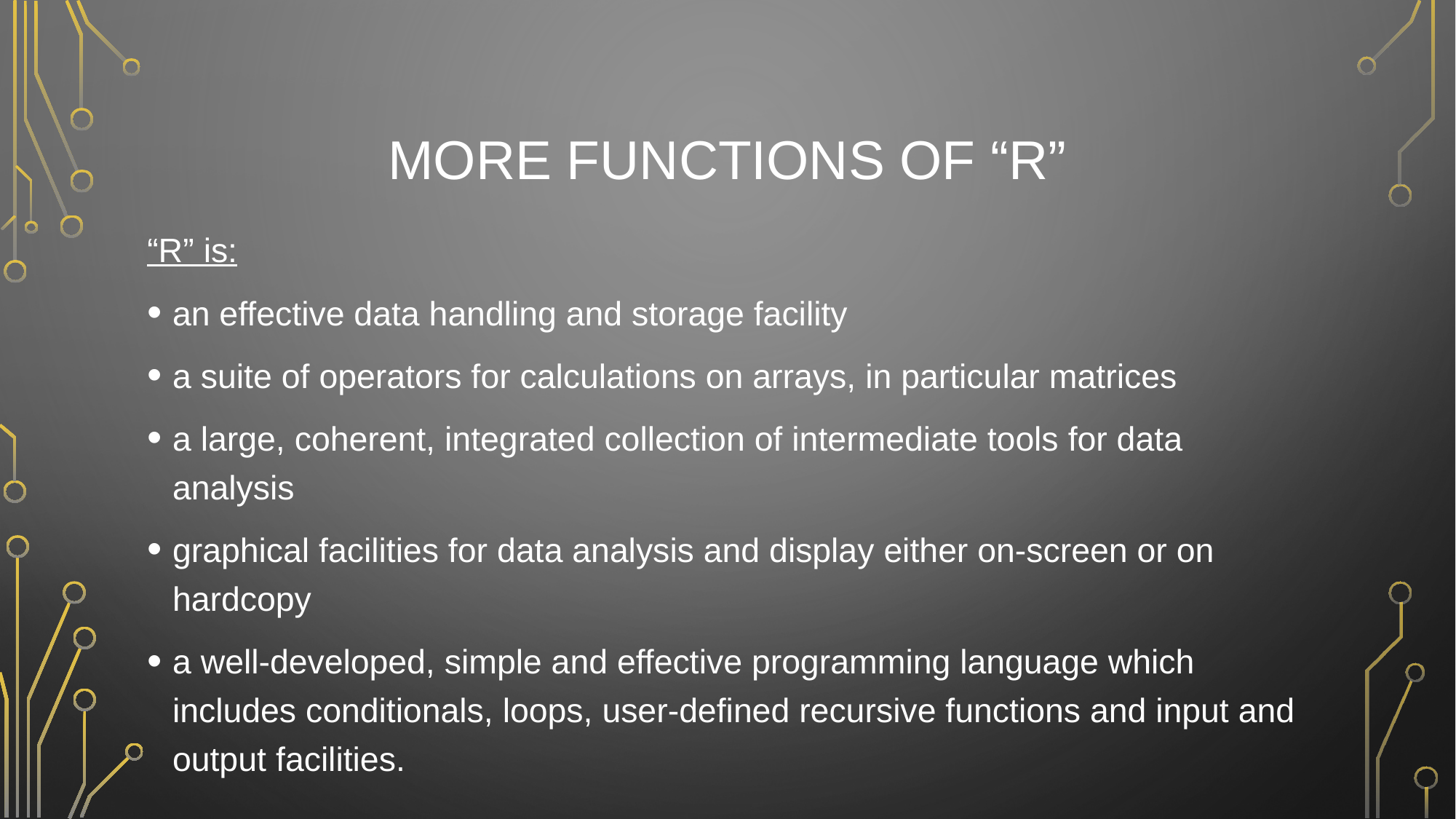

# More functions of “R”
“R” is:
an effective data handling and storage facility
a suite of operators for calculations on arrays, in particular matrices
a large, coherent, integrated collection of intermediate tools for data analysis
graphical facilities for data analysis and display either on-screen or on hardcopy
a well-developed, simple and effective programming language which includes conditionals, loops, user-defined recursive functions and input and output facilities.